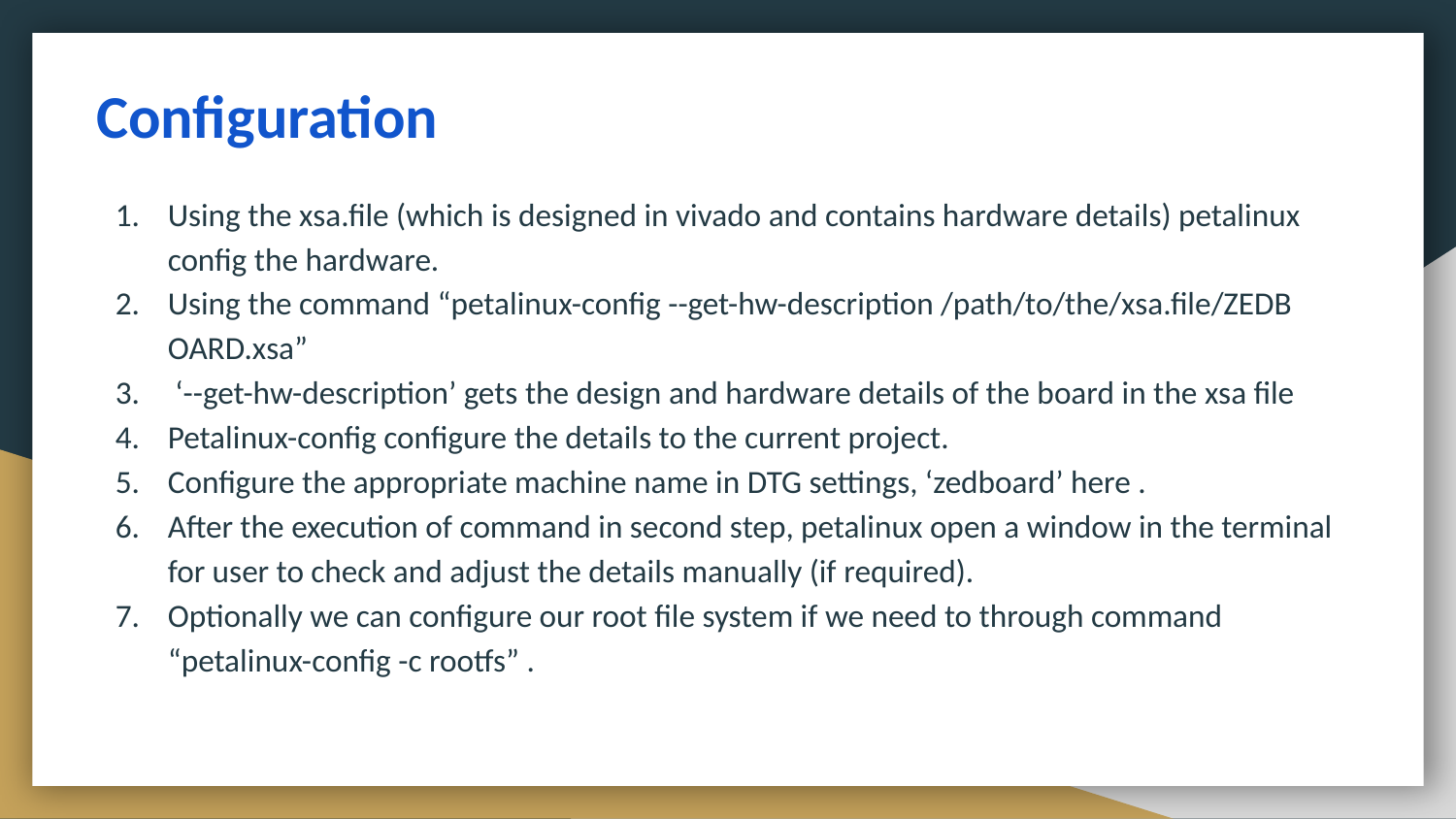

# Configuration
Using the xsa.file (which is designed in vivado and contains hardware details) petalinux config the hardware.
Using the command “petalinux-config --get-hw-description /path/to/the/xsa.file/ZEDB OARD.xsa”
 ‘--get-hw-description’ gets the design and hardware details of the board in the xsa file
Petalinux-config configure the details to the current project.
Configure the appropriate machine name in DTG settings, ‘zedboard’ here .
After the execution of command in second step, petalinux open a window in the terminal for user to check and adjust the details manually (if required).
Optionally we can configure our root file system if we need to through command “petalinux-config -c rootfs” .